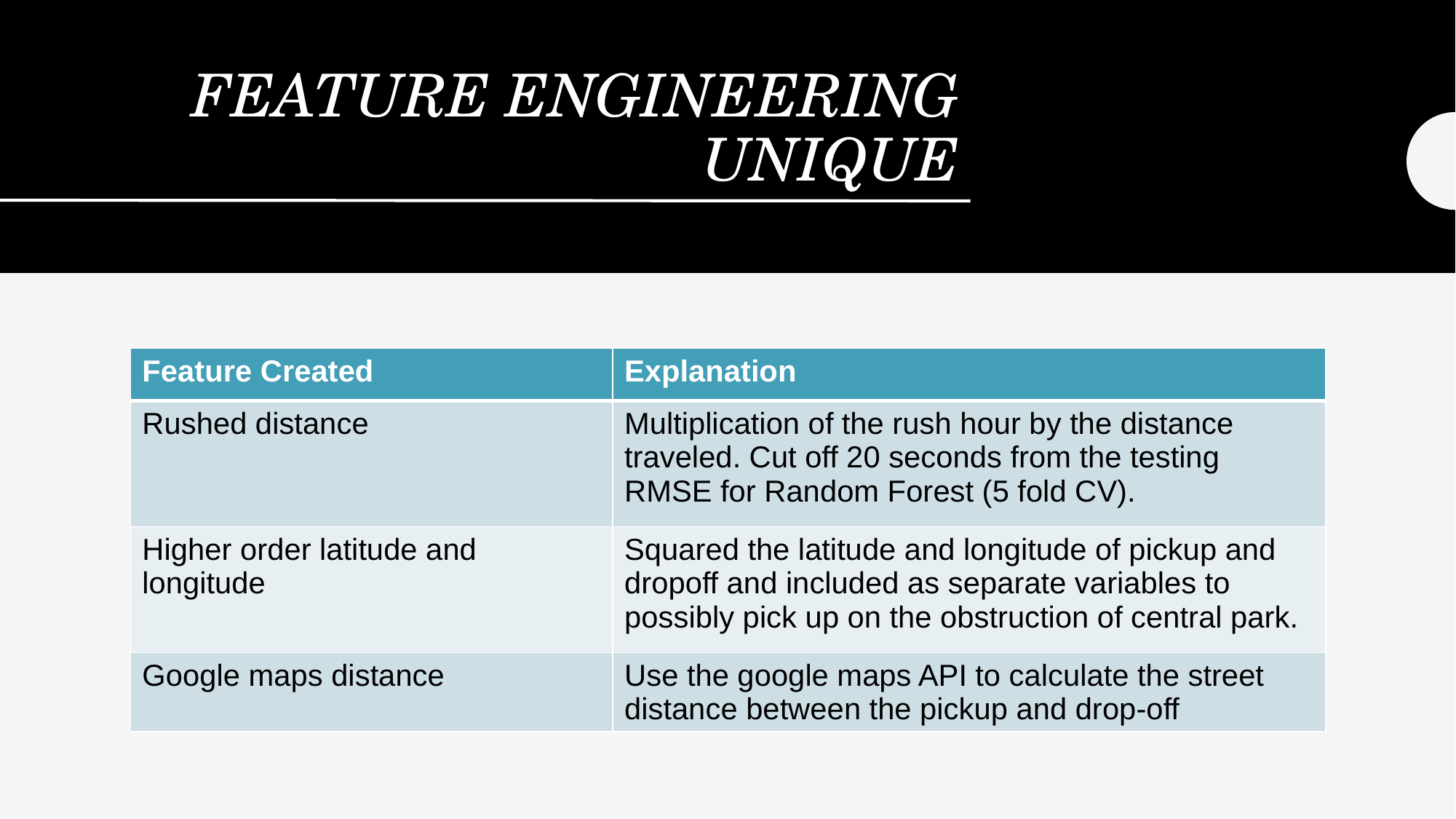

# Feature Engineering Unique

| Feature Created | Explanation |
| --- | --- |
| Rushed distance | Multiplication of the rush hour by the distance traveled. Cut off 20 seconds from the testing RMSE for Random Forest (5 fold CV). |
| Higher order latitude and longitude | Squared the latitude and longitude of pickup and dropoff and included as separate variables to possibly pick up on the obstruction of central park. |
| Google maps distance | Use the google maps API to calculate the street distance between the pickup and drop-off |